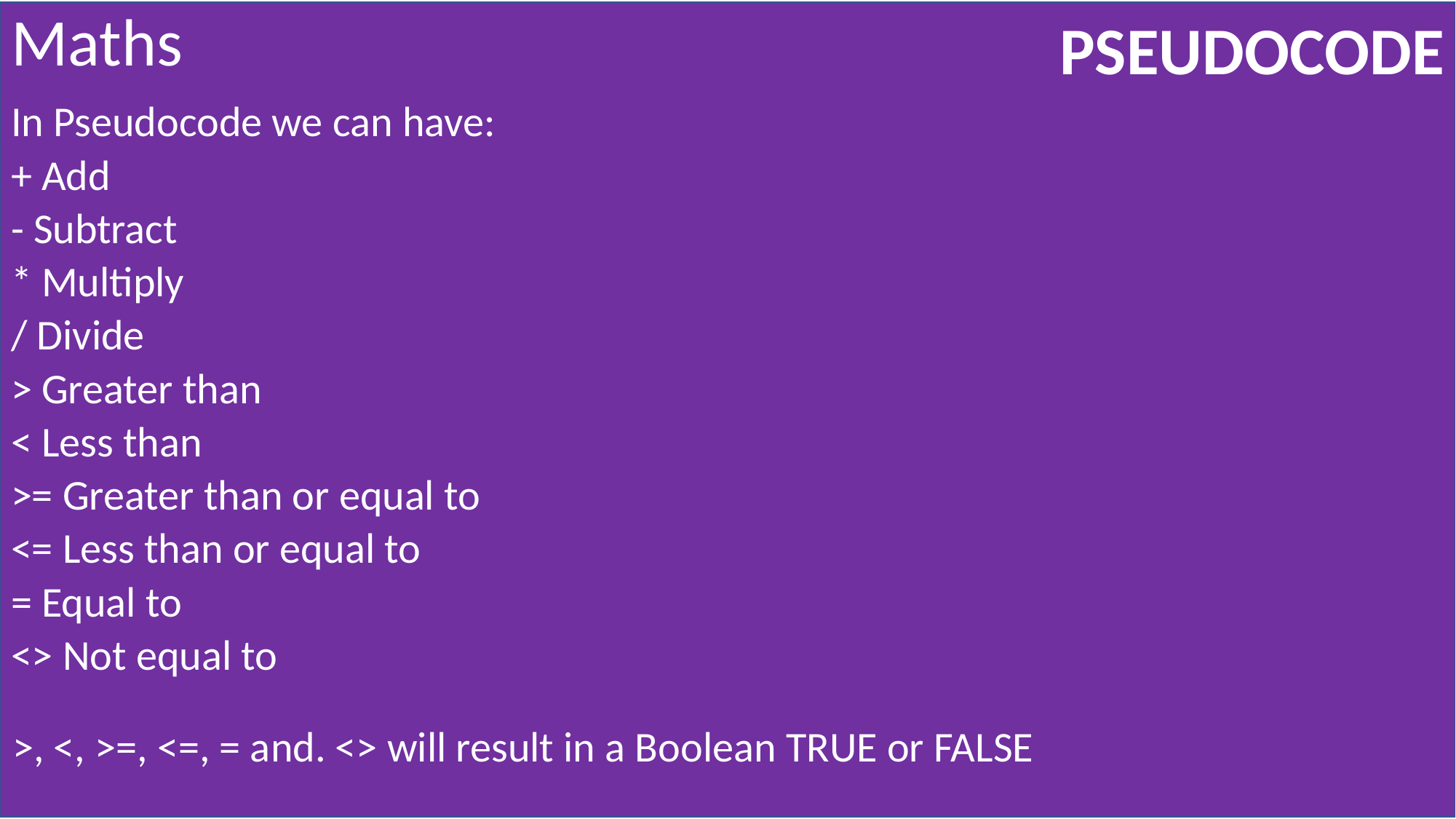

# Maths
In Pseudocode we can have:
+ Add
- Subtract
* Multiply
/ Divide
> Greater than
< Less than
>= Greater than or equal to
<= Less than or equal to
= Equal to
<> Not equal to
>, <, >=, <=, = and. <> will result in a Boolean TRUE or FALSE